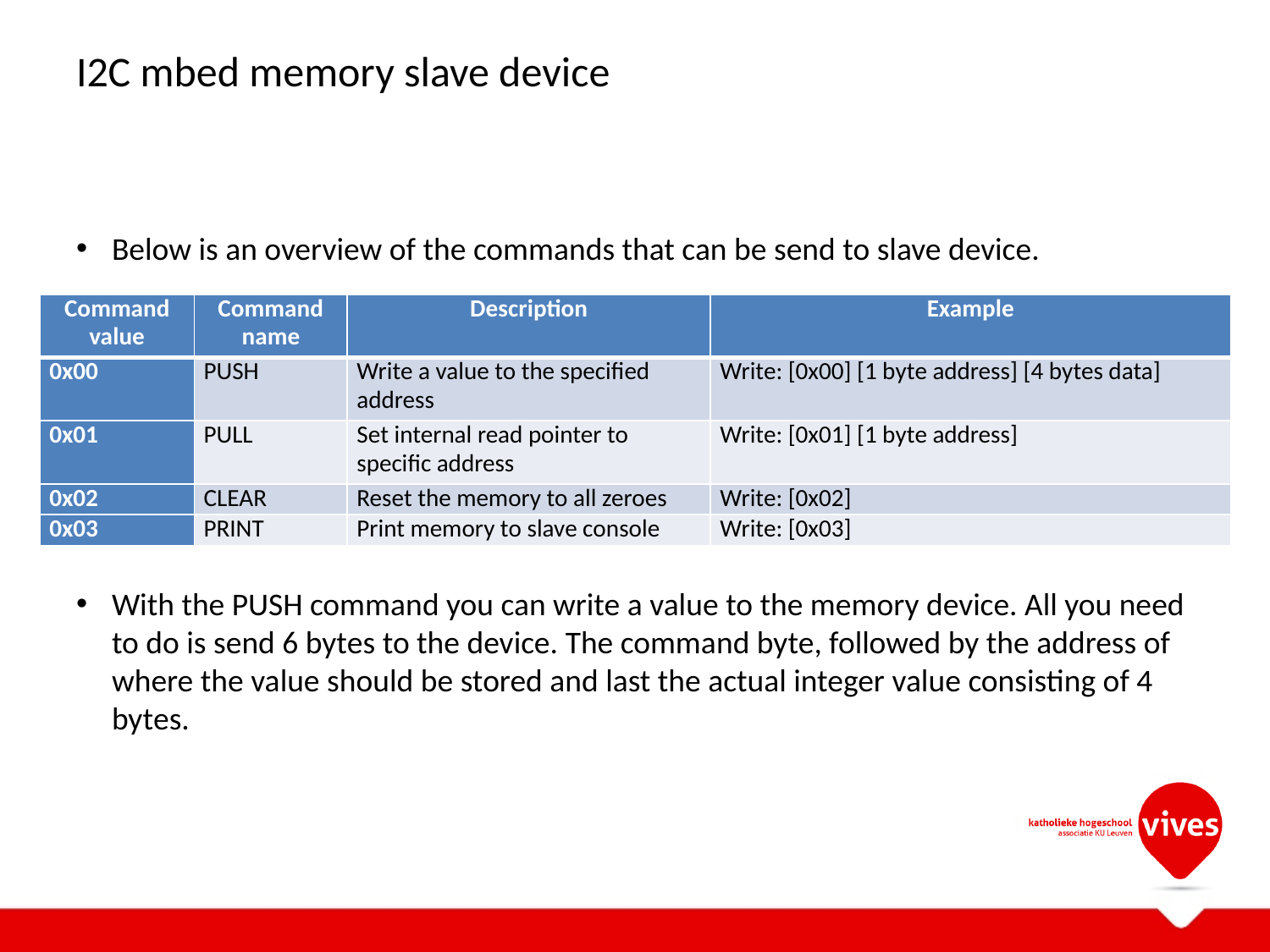

# I2C mbed memory slave device
Below is an overview of the commands that can be send to slave device.

With the PUSH command you can write a value to the memory device. All you need to do is send 6 bytes to the device. The command byte, followed by the address of where the value should be stored and last the actual integer value consisting of 4 bytes.
| Command value | Command name | Description | Example |
| --- | --- | --- | --- |
| 0x00 | PUSH | Write a value to the specified address | Write: [0x00] [1 byte address] [4 bytes data] |
| 0x01 | PULL | Set internal read pointer to specific address | Write: [0x01] [1 byte address] |
| 0x02 | CLEAR | Reset the memory to all zeroes | Write: [0x02] |
| 0x03 | PRINT | Print memory to slave console | Write: [0x03] |